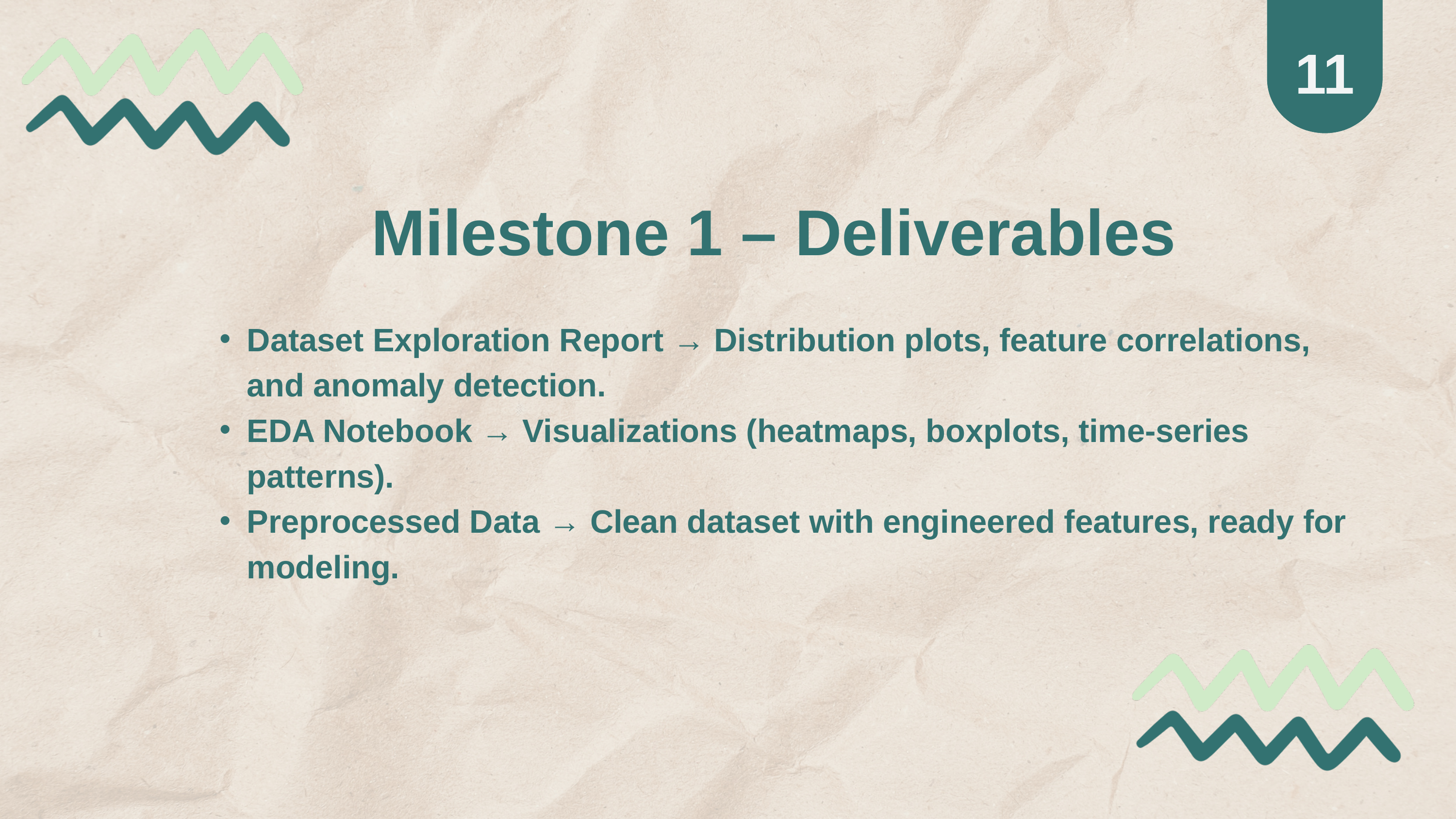

29

11

Milestone 1 – Deliverables
Dataset Exploration Report → Distribution plots, feature correlations, and anomaly detection.
EDA Notebook → Visualizations (heatmaps, boxplots, time-series patterns).
Preprocessed Data → Clean dataset with engineered features, ready for modeling.